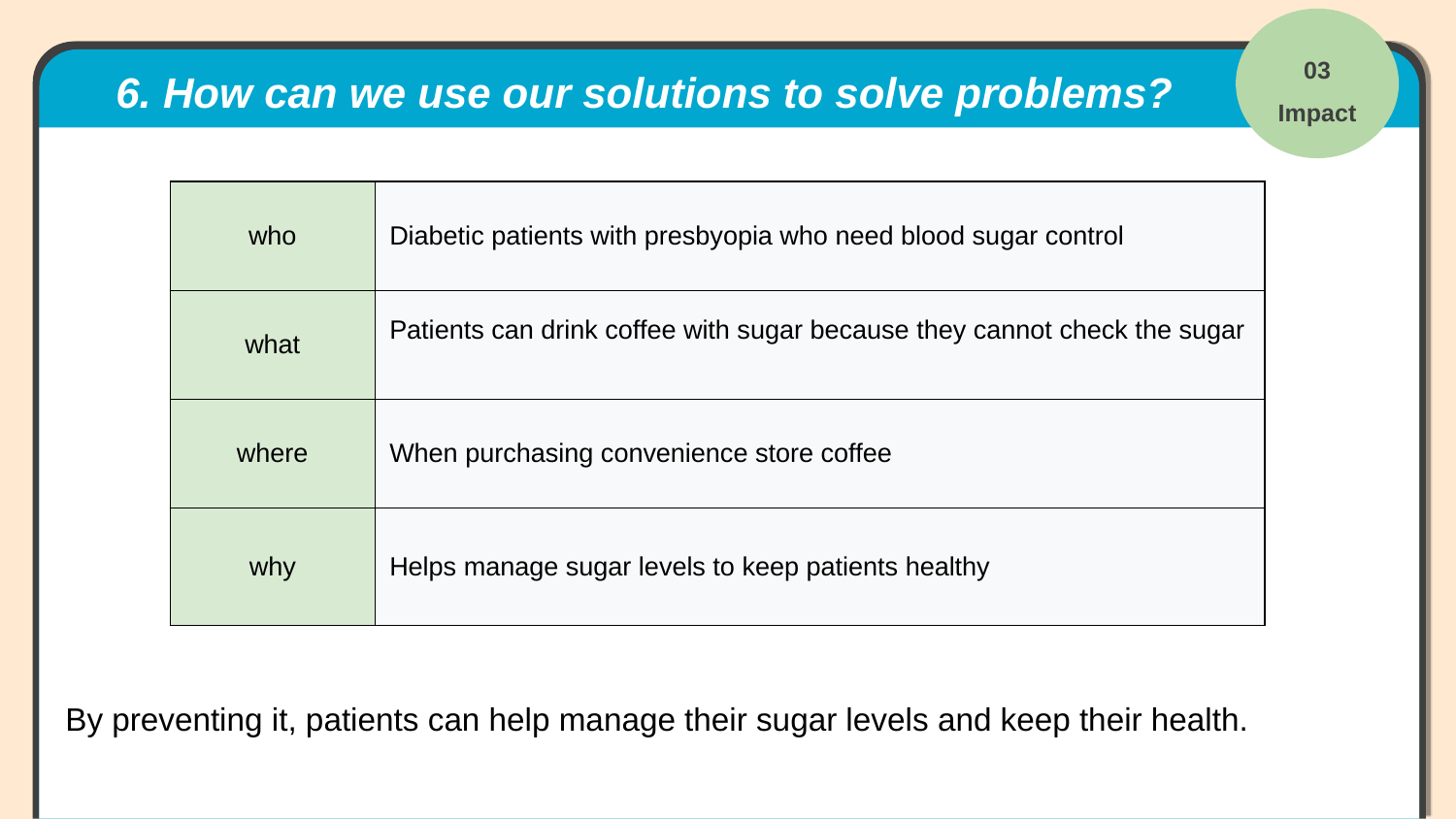

03
Impact

6. How can we use our solutions to solve problems?

| who | Diabetic patients with presbyopia who need blood sugar control |
| --- | --- |
| what | Patients can drink coffee with sugar because they cannot check the sugar |
| where | When purchasing convenience store coffee |
| why | Helps manage sugar levels to keep patients healthy |
By preventing it, patients can help manage their sugar levels and keep their health.